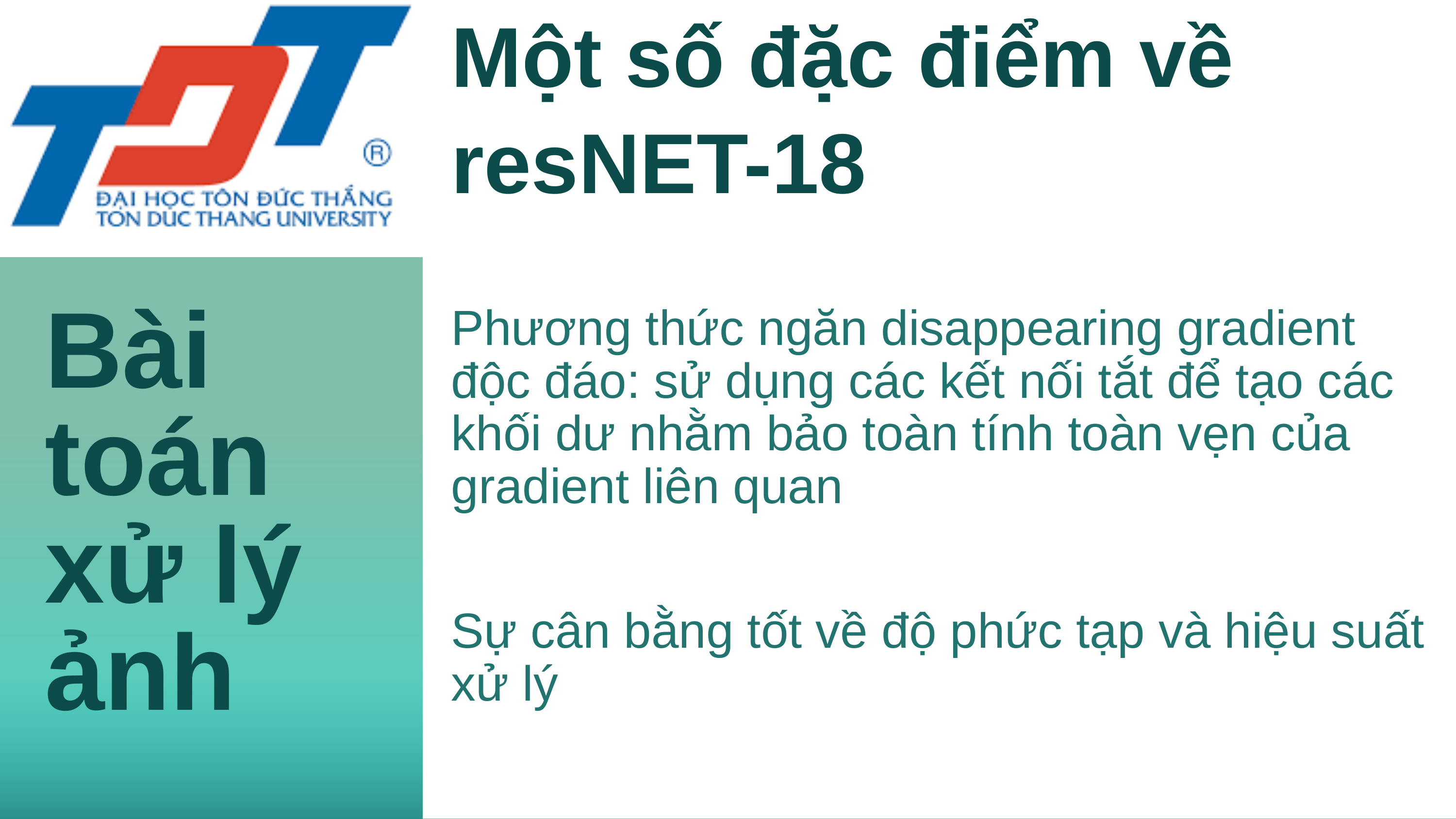

Một số đặc điểm về resNET-18

Thynk Unlimited
Bài toán xử lý ảnh
Phương thức ngăn disappearing gradient độc đáo: sử dụng các kết nối tắt để tạo các khối dư nhằm bảo toàn tính toàn vẹn của gradient liên quan

Sự cân bằng tốt về độ phức tạp và hiệu suất xử lý